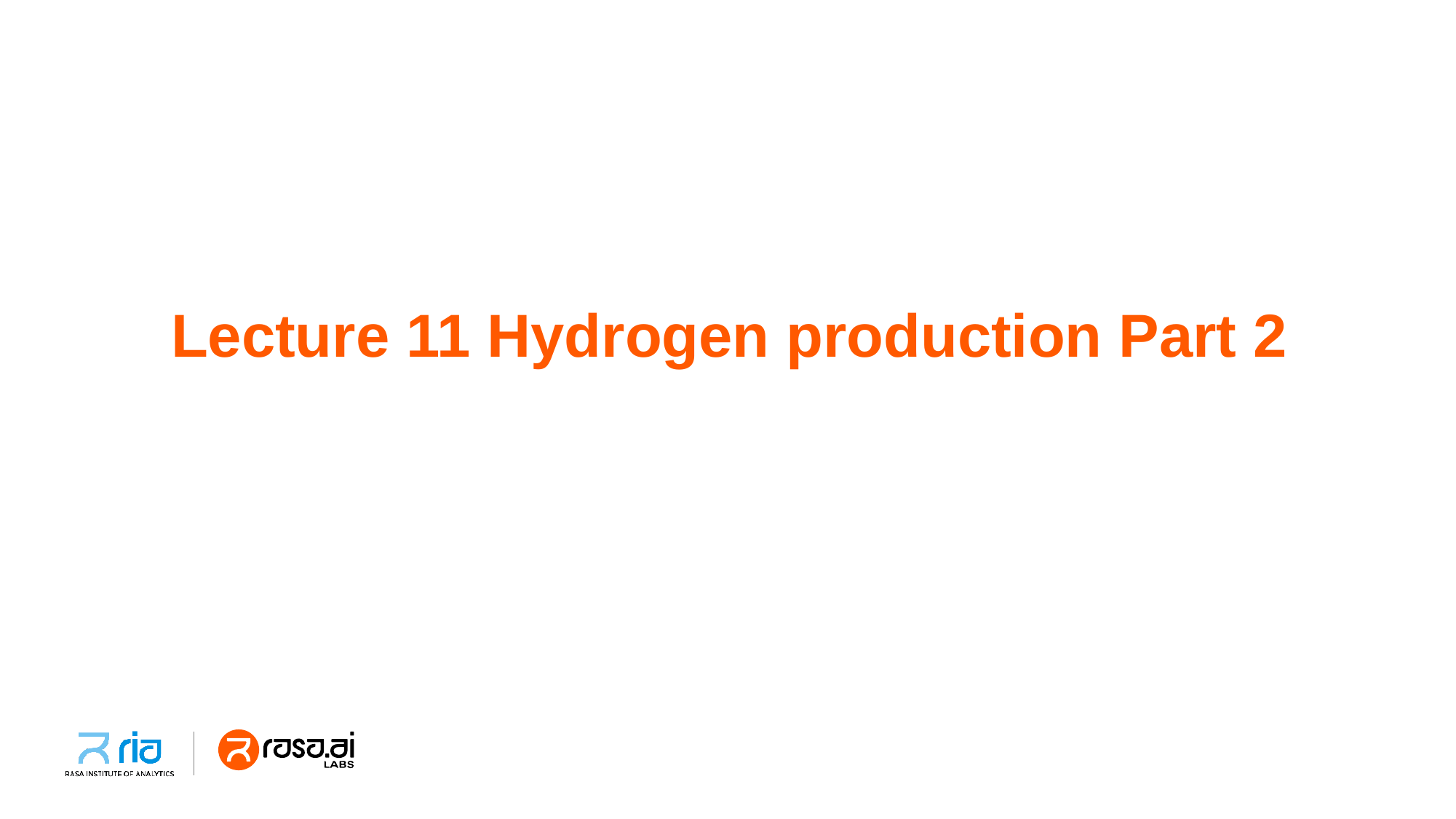

# Lecture 11 Hydrogen production Part 2